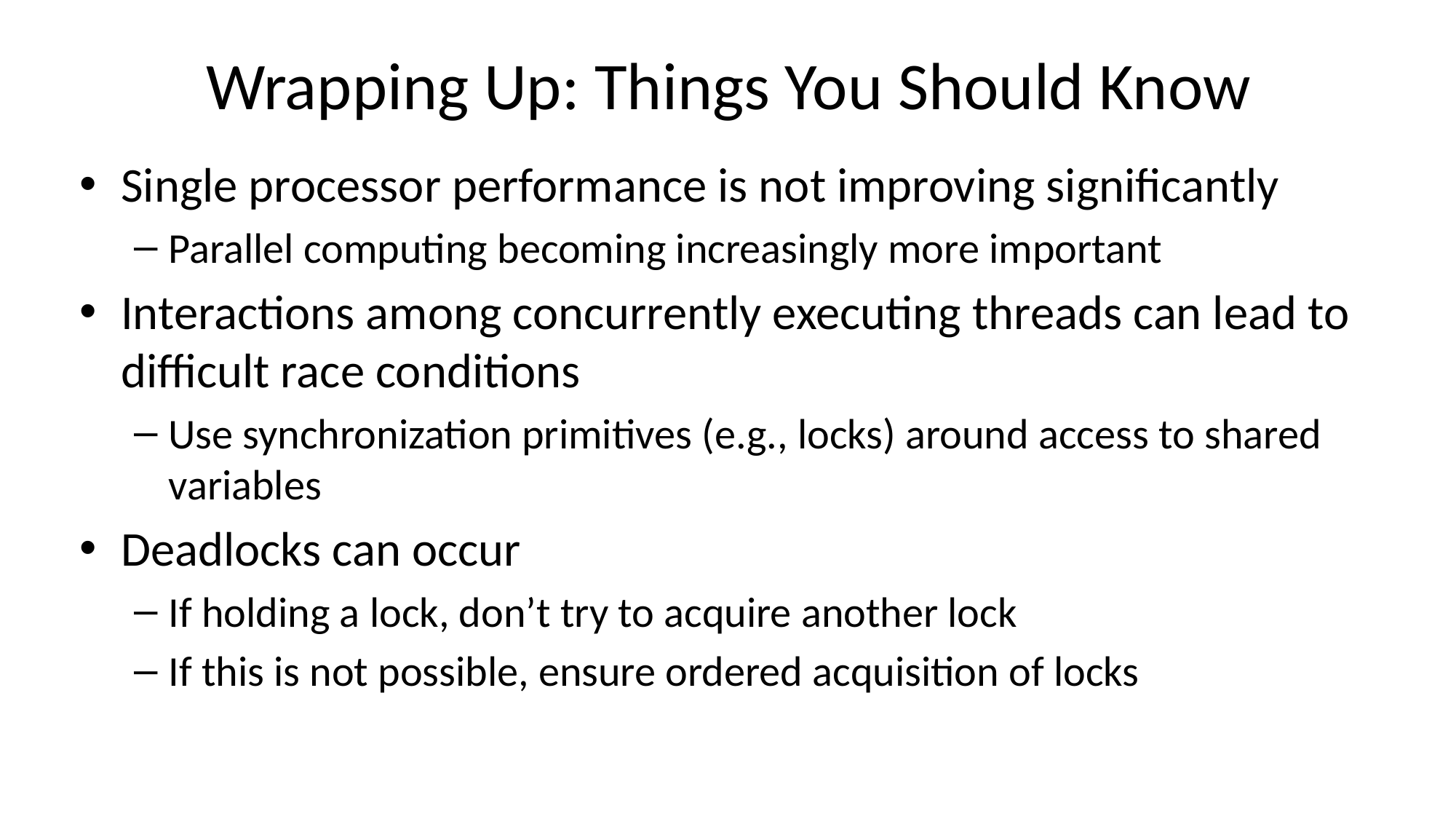

# Wrapping Up: Things You Should Know
Single processor performance is not improving significantly
Parallel computing becoming increasingly more important
Interactions among concurrently executing threads can lead to difficult race conditions
Use synchronization primitives (e.g., locks) around access to shared variables
Deadlocks can occur
If holding a lock, don’t try to acquire another lock
If this is not possible, ensure ordered acquisition of locks